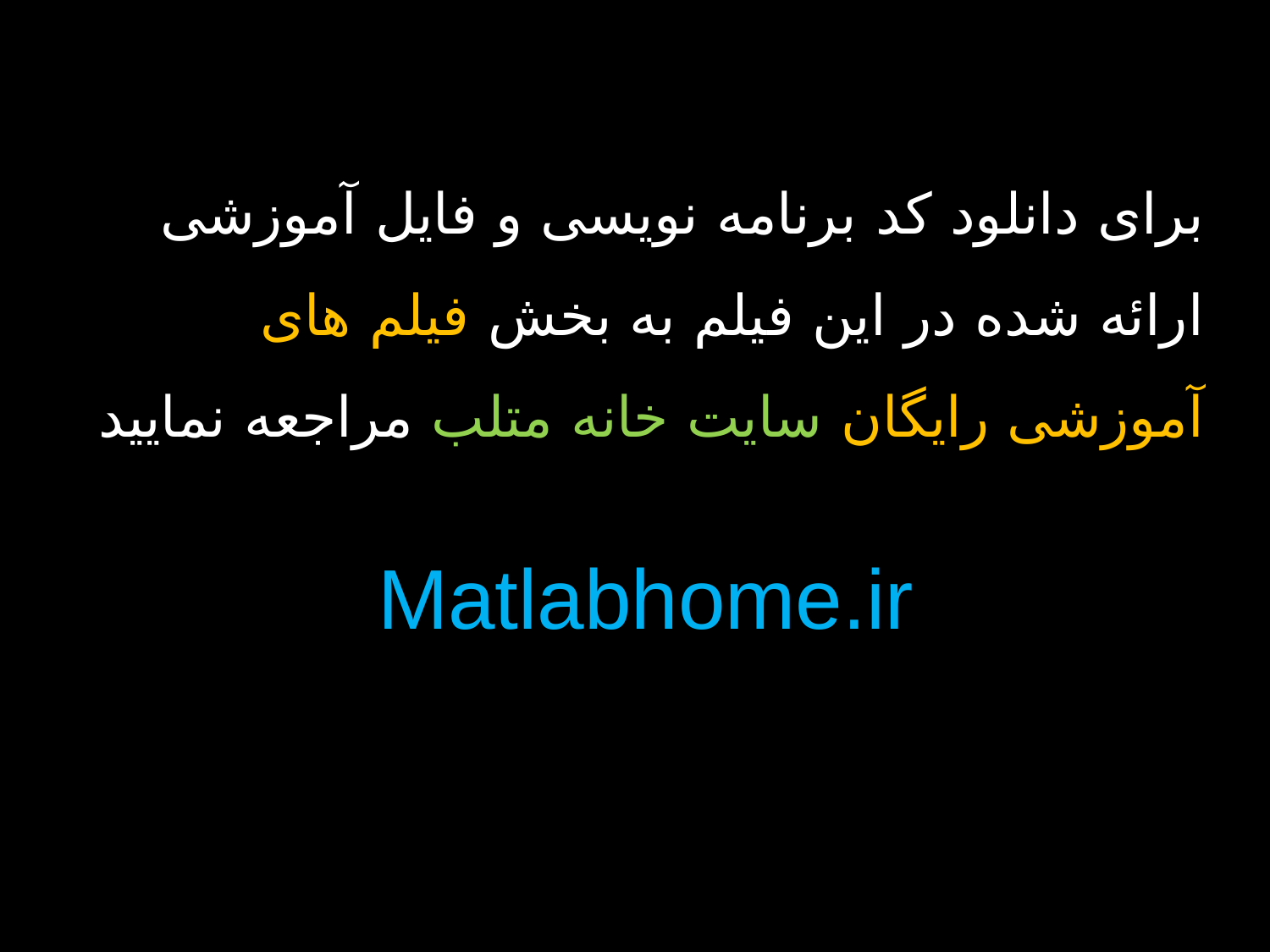

برای دانلود کد برنامه نویسی و فایل آموزشی ارائه شده در این فیلم به بخش فیلم های آموزشی رایگان سایت خانه متلب مراجعه نمایید

Matlabhome.ir